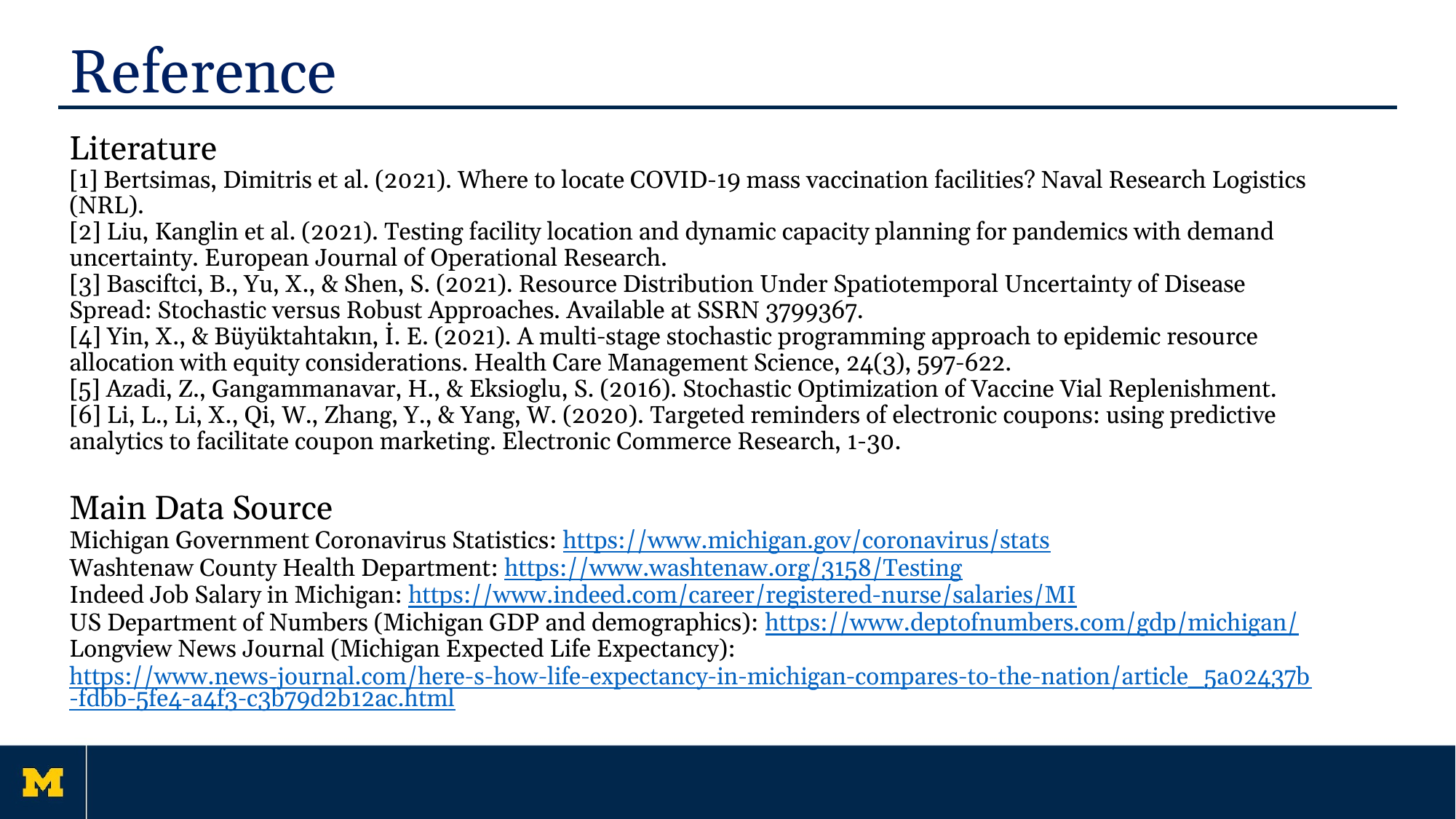

# Reference
Literature
[1] Bertsimas, Dimitris et al. (2021). Where to locate COVID-19 mass vaccination facilities? Naval Research Logistics (NRL).
[2] Liu, Kanglin et al. (2021). Testing facility location and dynamic capacity planning for pandemics with demand uncertainty. European Journal of Operational Research.
[3] Basciftci, B., Yu, X., & Shen, S. (2021). Resource Distribution Under Spatiotemporal Uncertainty of Disease Spread: Stochastic versus Robust Approaches. Available at SSRN 3799367.
[4] Yin, X., & Büyüktahtakın, İ. E. (2021). A multi-stage stochastic programming approach to epidemic resource allocation with equity considerations. Health Care Management Science, 24(3), 597-622.
[5] Azadi, Z., Gangammanavar, H., & Eksioglu, S. (2016). Stochastic Optimization of Vaccine Vial Replenishment.
[6] Li, L., Li, X., Qi, W., Zhang, Y., & Yang, W. (2020). Targeted reminders of electronic coupons: using predictive analytics to facilitate coupon marketing. Electronic Commerce Research, 1-30.

Main Data Source
Michigan Government Coronavirus Statistics: https://www.michigan.gov/coronavirus/stats
Washtenaw County Health Department: https://www.washtenaw.org/3158/Testing
Indeed Job Salary in Michigan: https://www.indeed.com/career/registered-nurse/salaries/MI
US Department of Numbers (Michigan GDP and demographics): https://www.deptofnumbers.com/gdp/michigan/
Longview News Journal (Michigan Expected Life Expectancy): https://www.news-journal.com/here-s-how-life-expectancy-in-michigan-compares-to-the-nation/article_5a02437b-fdbb-5fe4-a4f3-c3b79d2b12ac.html